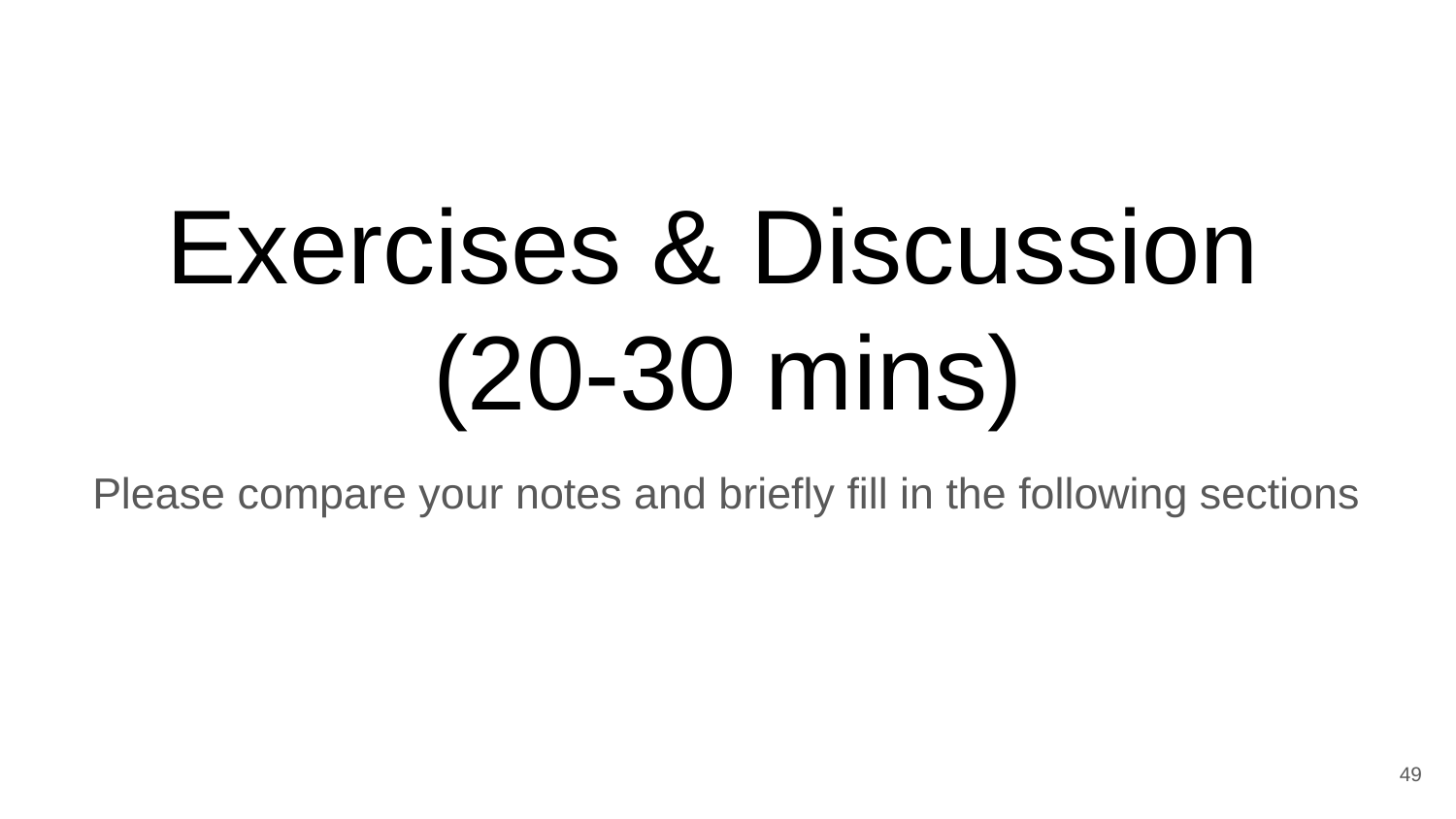

# Exercises & Discussion (20-30 mins)
Please compare your notes and briefly fill in the following sections
49